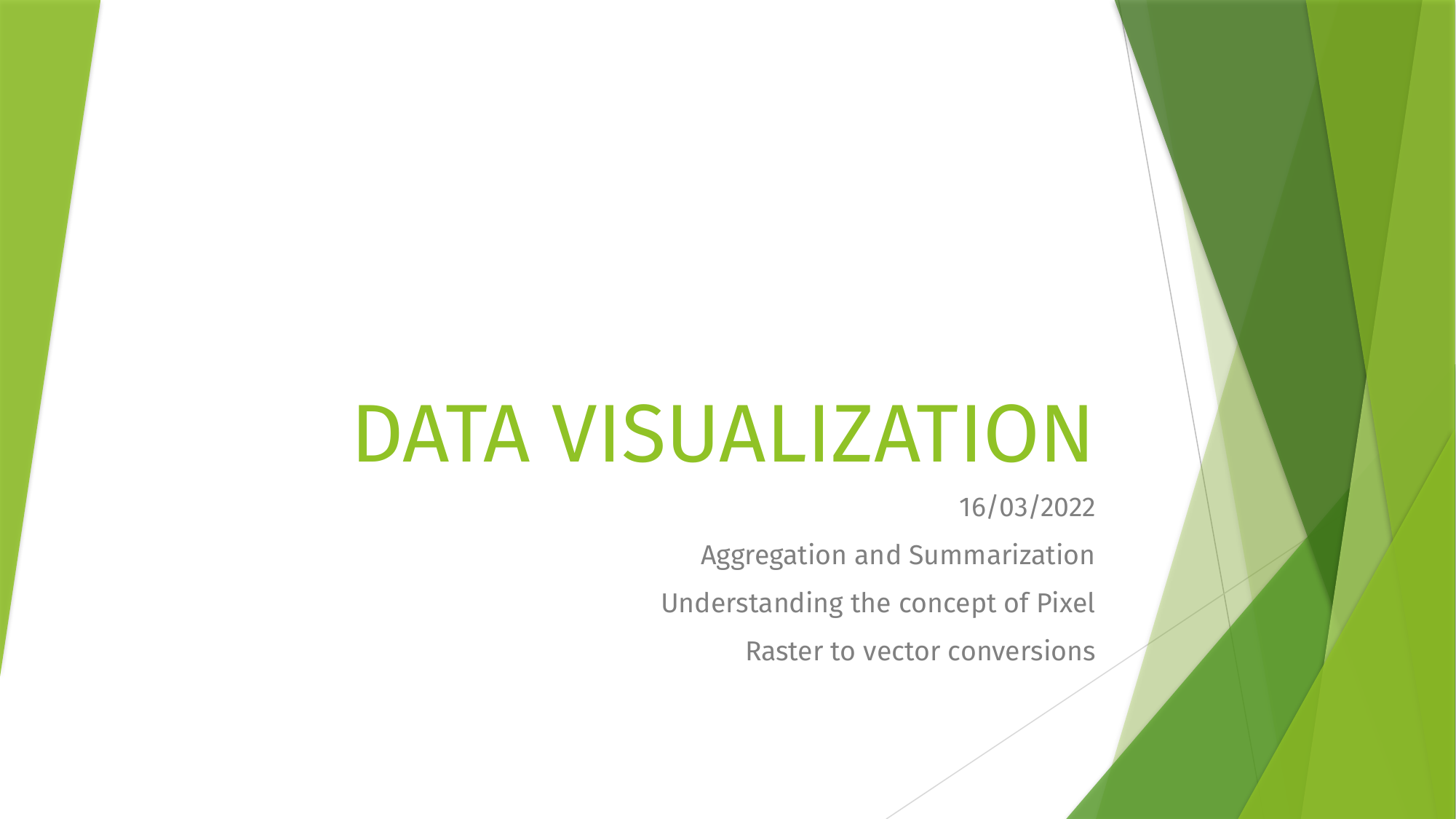

# DATA VISUALIZATION
16/03/2022
Aggregation and Summarization
Understanding the concept of Pixel
Raster to vector conversions